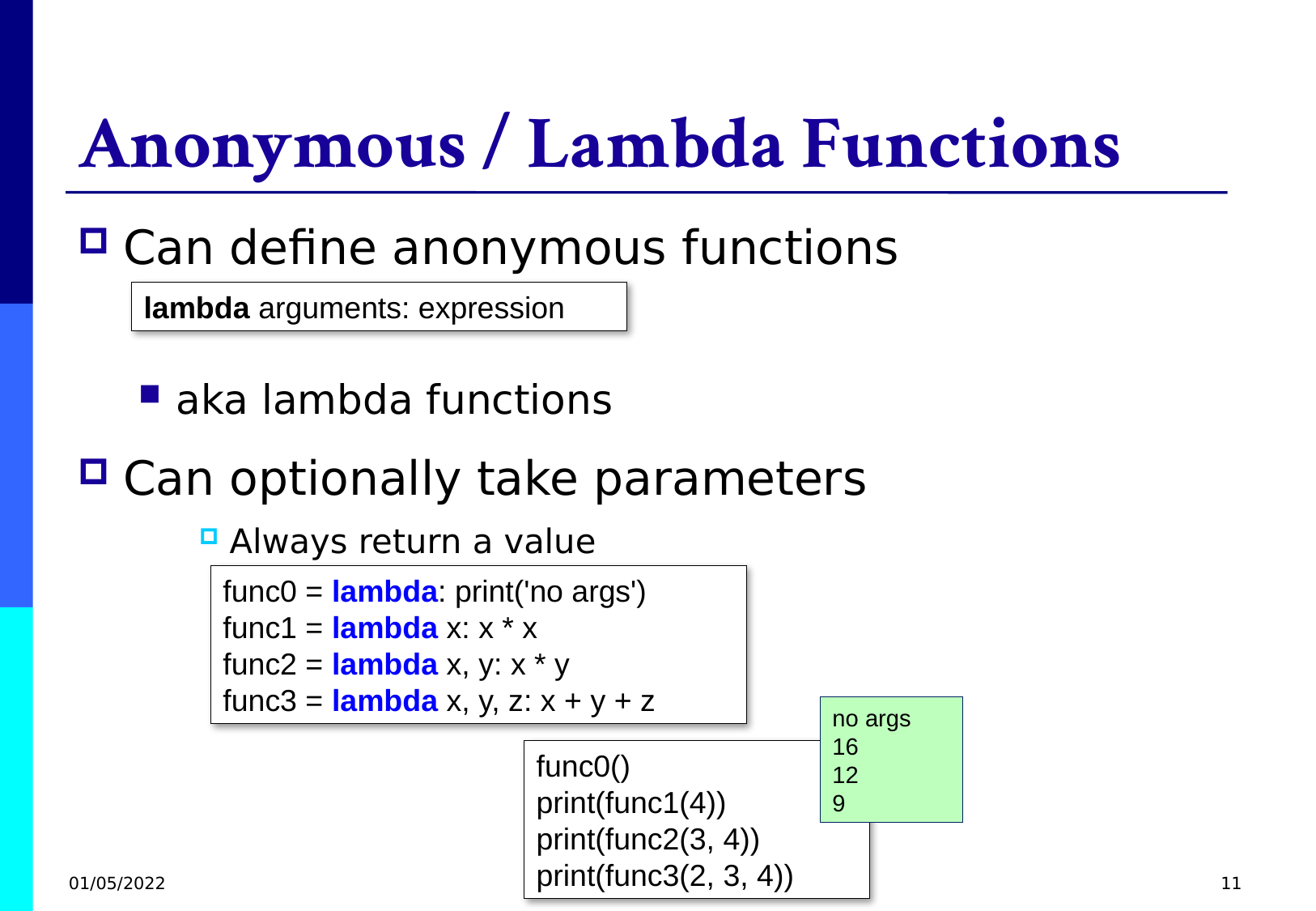

# Anonymous / Lambda Functions
Can define anonymous functions

aka lambda functions
Can optionally take parameters
Always return a value
lambda arguments: expression
func0 = lambda: print('no args')
func1 = lambda x: x * x
func2 = lambda x, y: x * y
func3 = lambda x, y, z: x + y + z
no args
16
12
9
func0()
print(func1(4))
print(func2(3, 4))
print(func3(2, 3, 4))
01/05/2022
further functions
11